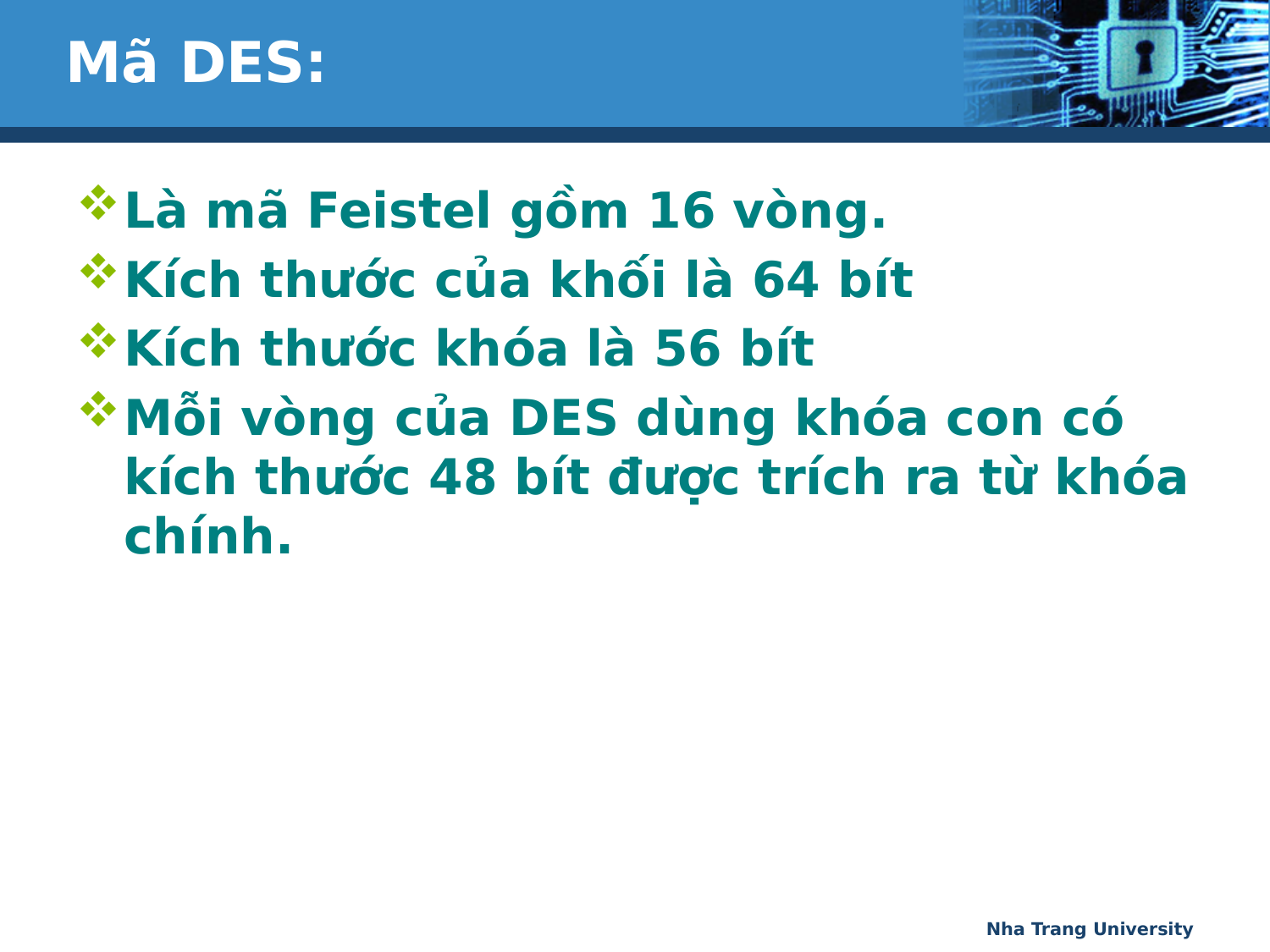

# Mã DES:
Là mã Feistel gồm 16 vòng.
Kích thước của khối là 64 bít
Kích thước khóa là 56 bít
Mỗi vòng của DES dùng khóa con có kích thước 48 bít được trích ra từ khóa chính.

Nha Trang University